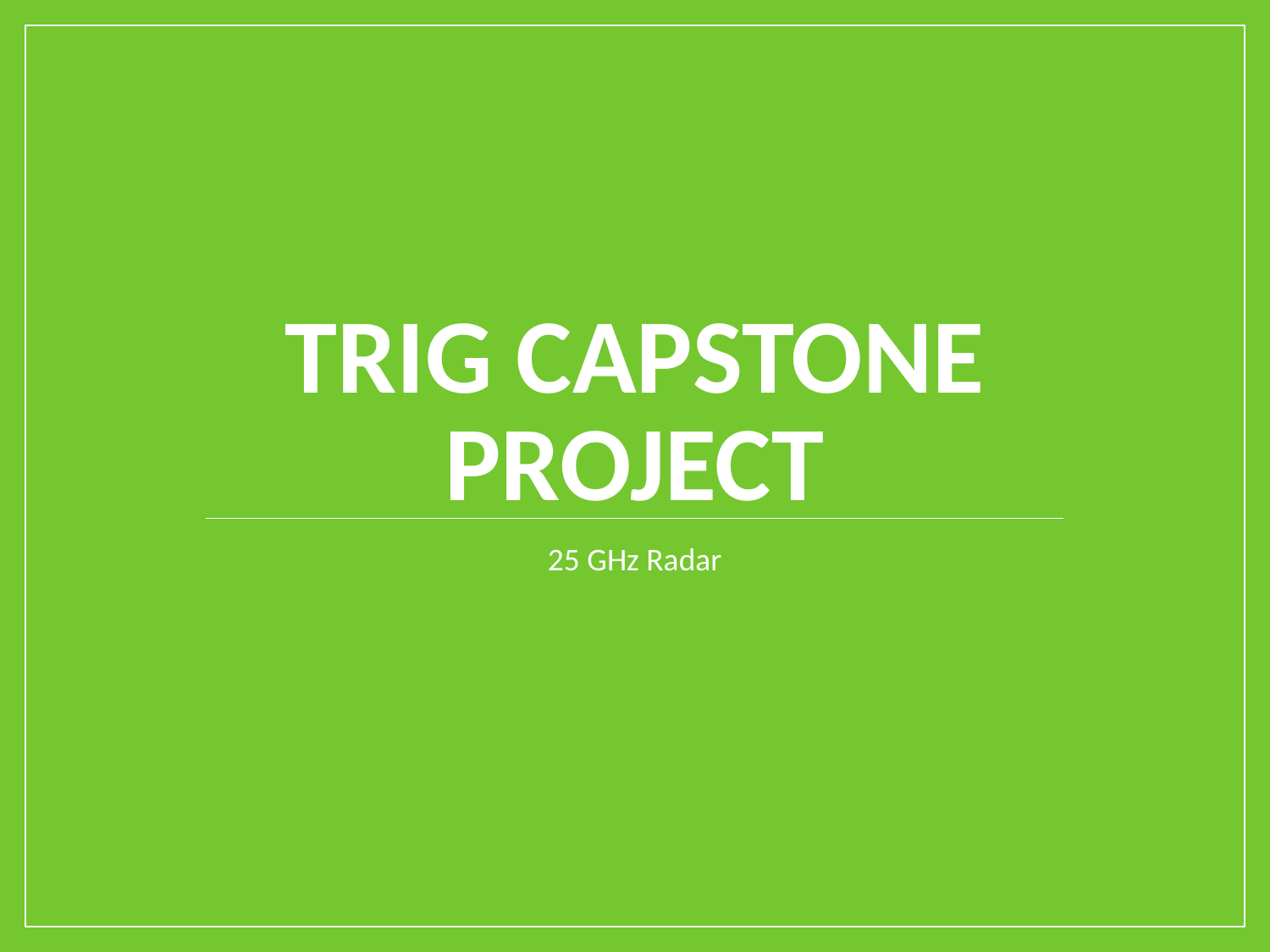

# TRIG Capstone Project
25 GHz Radar